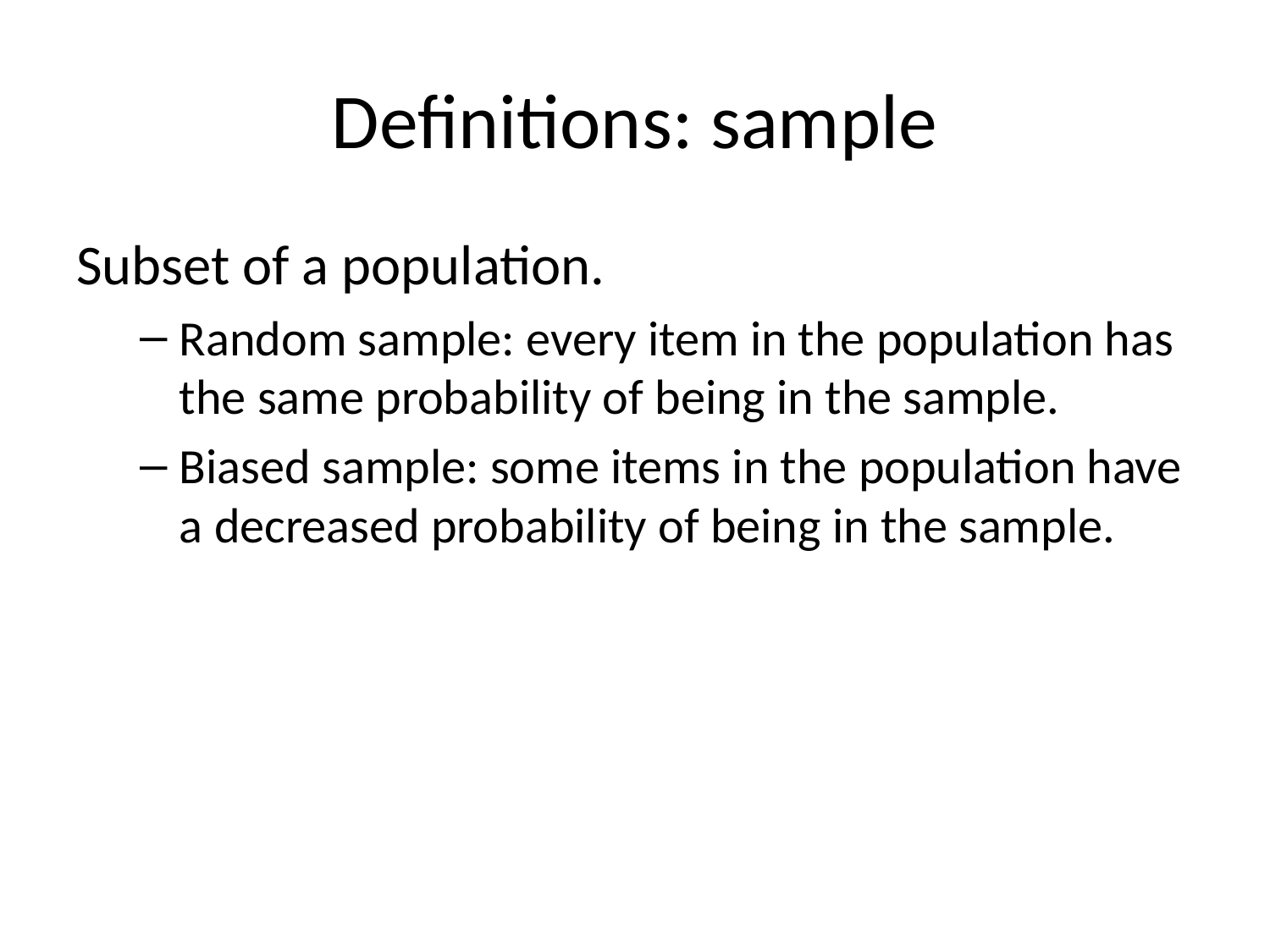

# Definitions: sample
Subset of a population.
Random sample: every item in the population has the same probability of being in the sample.
Biased sample: some items in the population have a decreased probability of being in the sample.